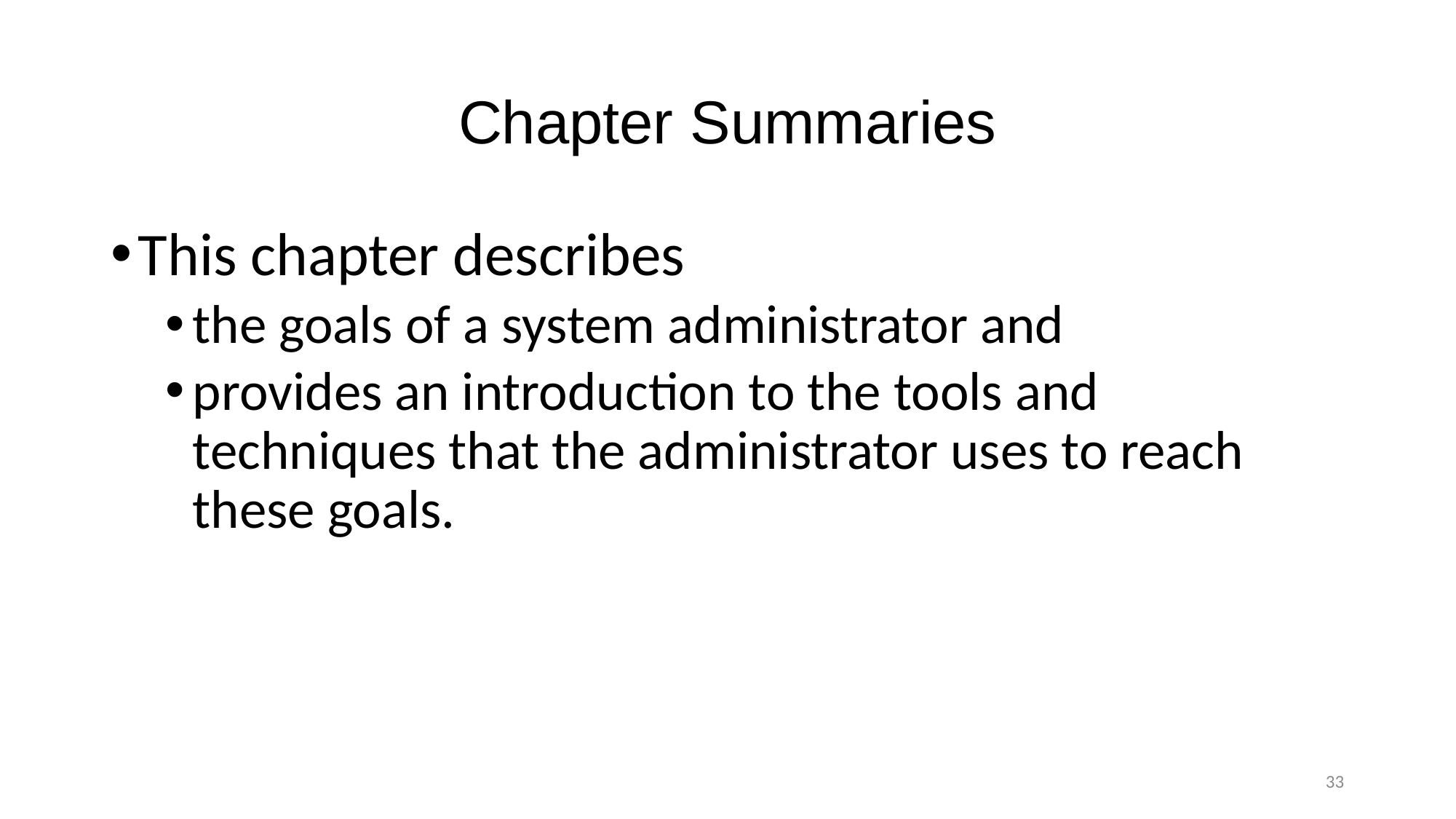

# Chapter Summaries
This chapter describes
the goals of a system administrator and
provides an introduction to the tools and techniques that the administrator uses to reach these goals.
33